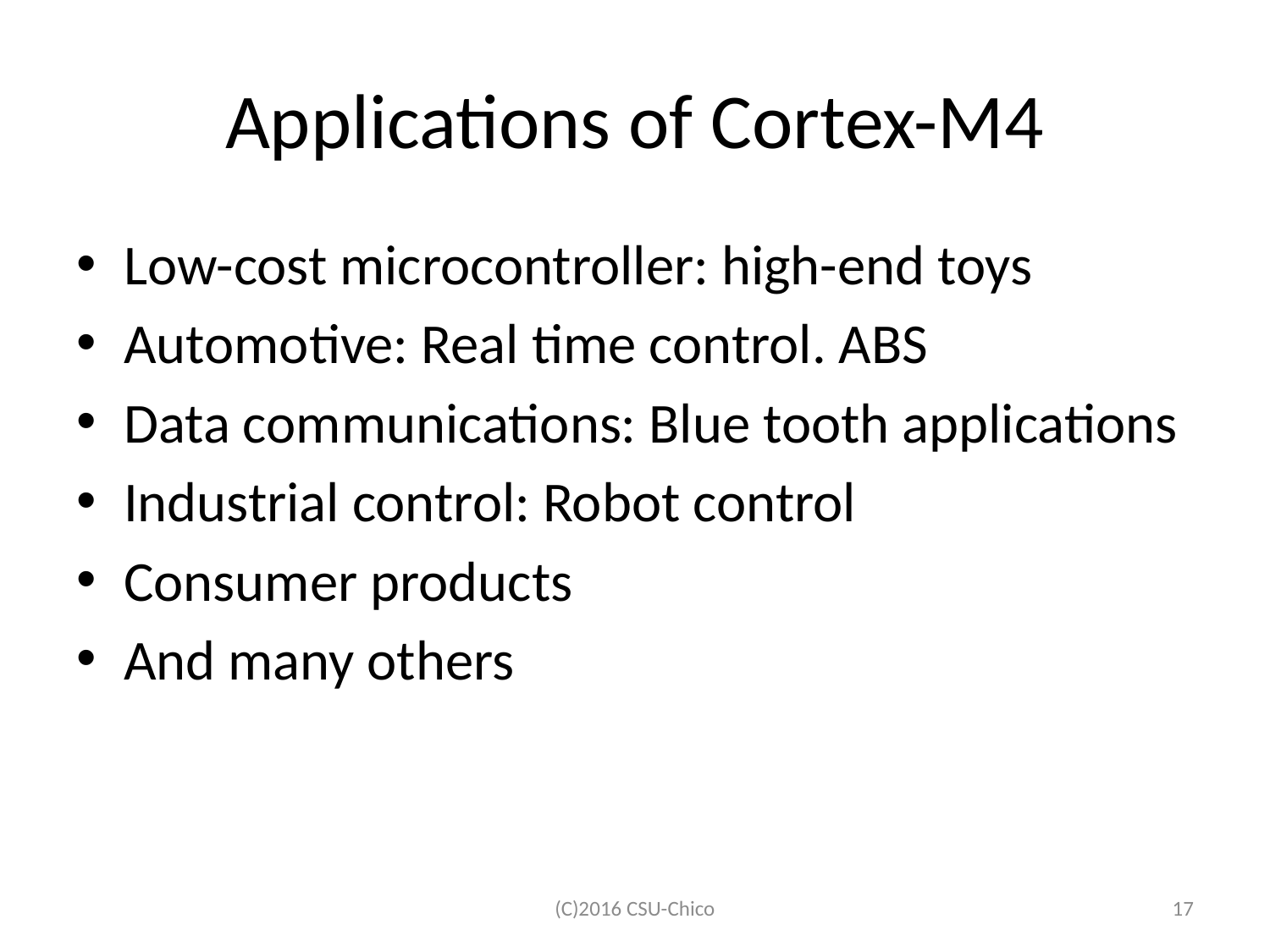

# Applications of Cortex-M4
Low-cost microcontroller: high-end toys
Automotive: Real time control. ABS
Data communications: Blue tooth applications
Industrial control: Robot control
Consumer products
And many others
(C)2016 CSU-Chico
17